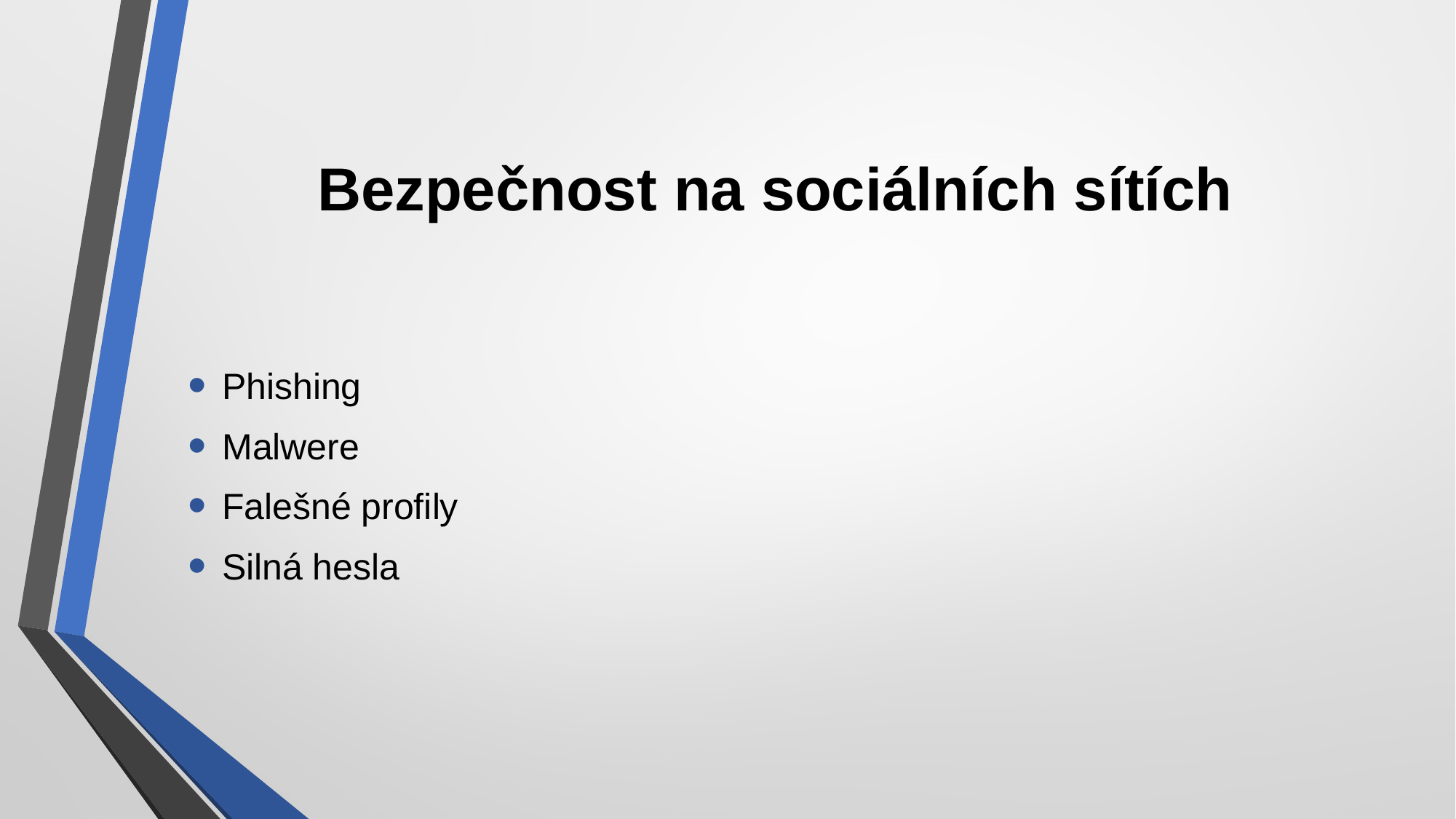

# Bezpečnost na sociálních sítích
Phishing
Malwere
Falešné profily
Silná hesla